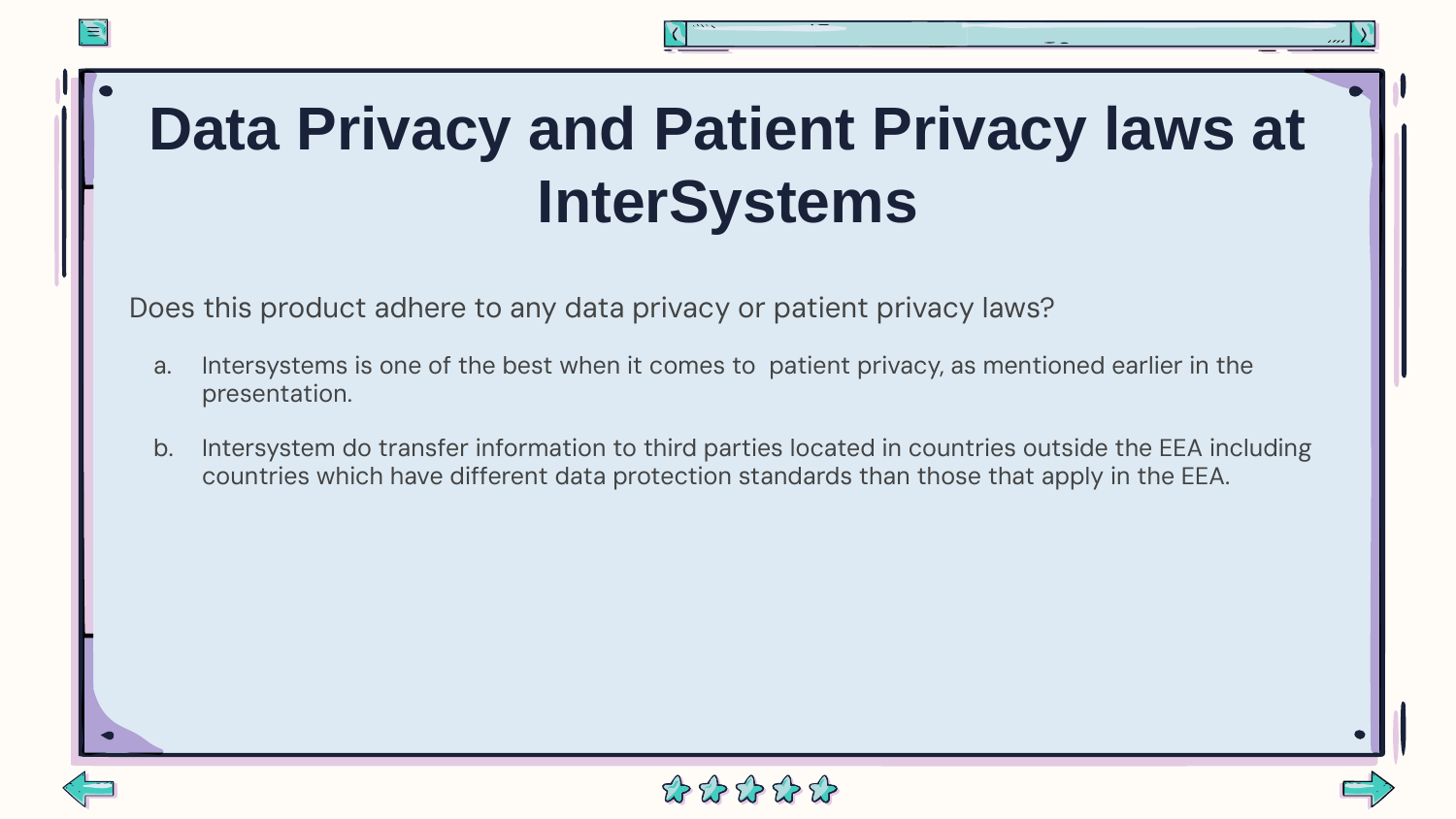

# Data Privacy and Patient Privacy laws at InterSystems
Does this product adhere to any data privacy or patient privacy laws?

Intersystems is one of the best when it comes to  patient privacy, as mentioned earlier in the presentation.

Intersystem do transfer information to third parties located in countries outside the EEA including countries which have different data protection standards than those that apply in the EEA.